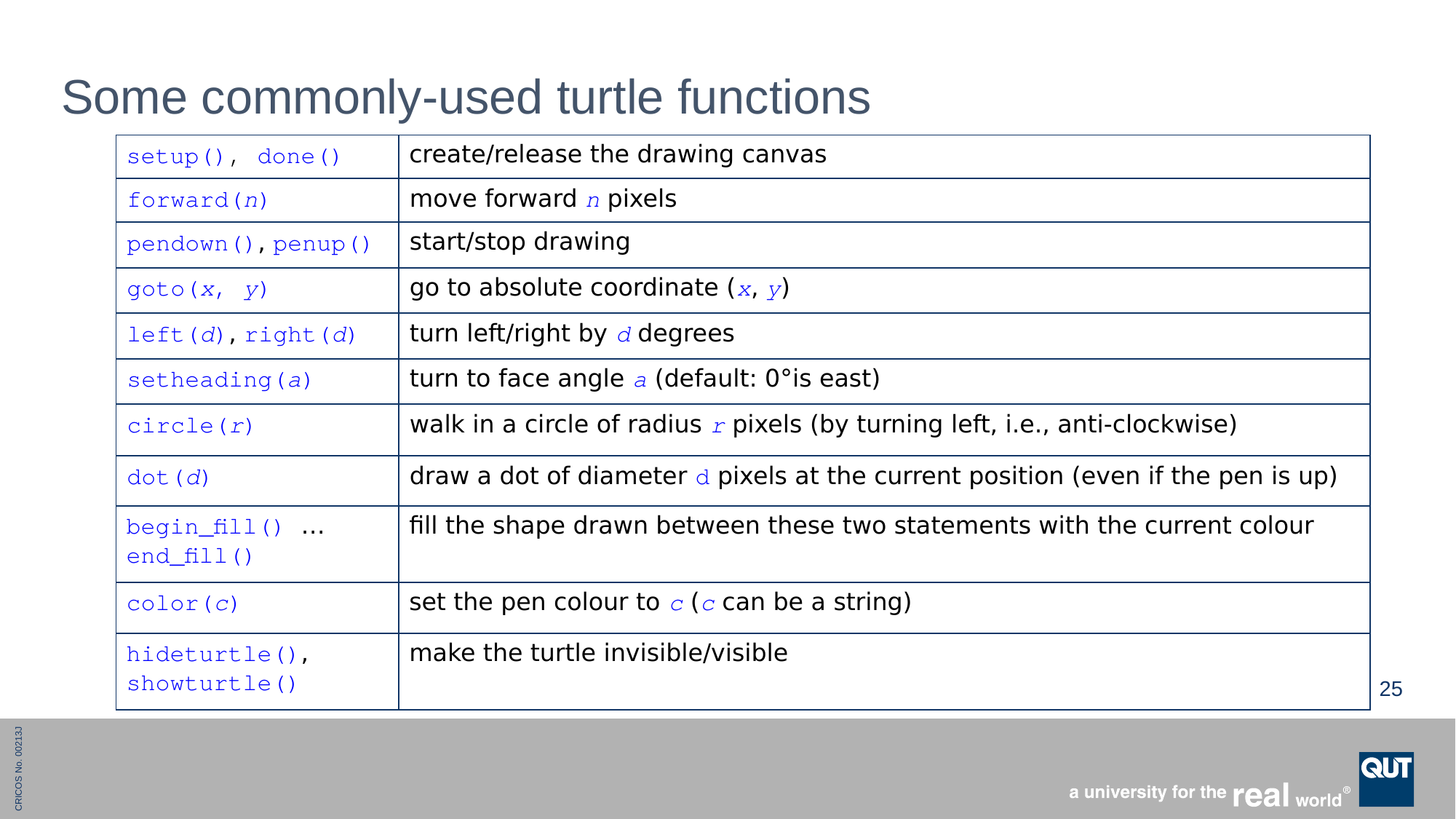

# Some commonly-used turtle functions
| setup(), done() | create/release the drawing canvas |
| --- | --- |
| forward(n) | move forward n pixels |
| pendown(), penup() | start/stop drawing |
| goto(x, y) | go to absolute coordinate (x, y) |
| left(d), right(d) | turn left/right by d degrees |
| setheading(a) | turn to face angle a (default: 0°is east) |
| circle(r) | walk in a circle of radius r pixels (by turning left, i.e., anti-clockwise) |
| dot(d) | draw a dot of diameter d pixels at the current position (even if the pen is up) |
| begin\_fill() … end\_fill() | fill the shape drawn between these two statements with the current colour |
| color(c) | set the pen colour to c (c can be a string) |
| hideturtle(), showturtle() | make the turtle invisible/visible |
25